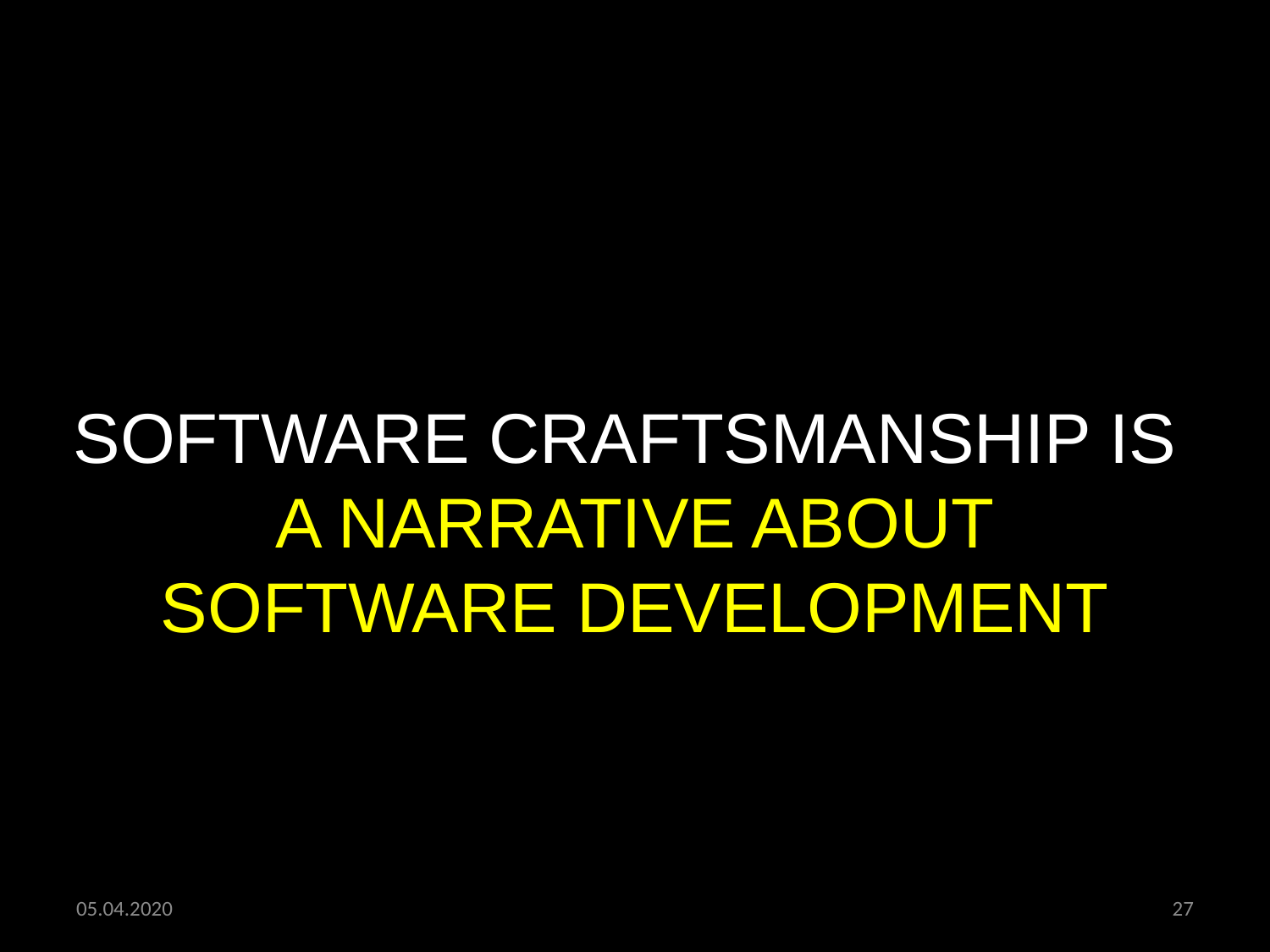

SOFTWARE CRAFTSMANSHIP IS
A NARRATIVE ABOUT
SOFTWARE DEVELOPMENT
05.04.2020
27